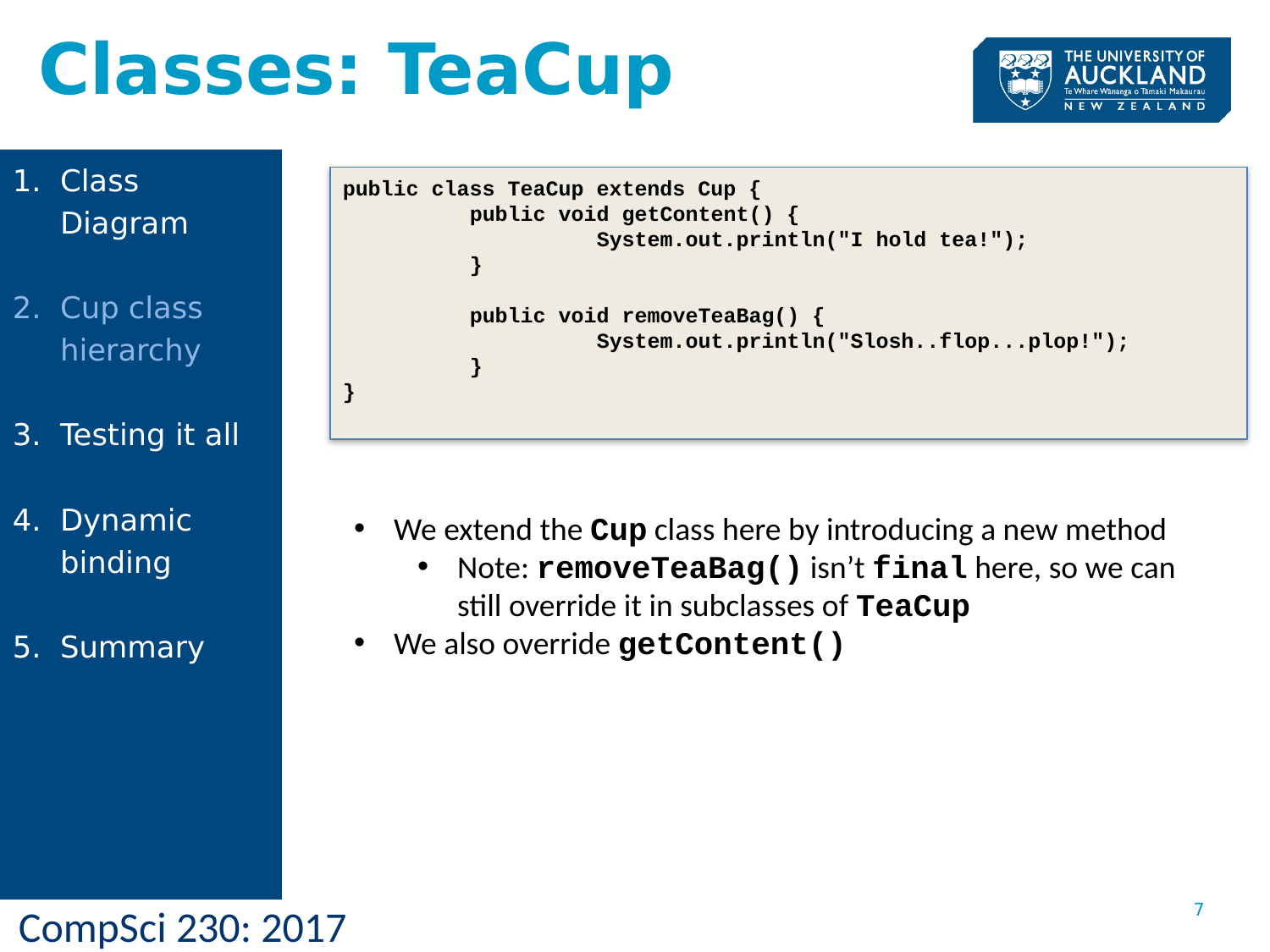

Classes: TeaCup
Class Diagram

Cup class hierarchy
Testing it all

Dynamic binding
Summary

public class TeaCup extends Cup {
	public void getContent() {
		System.out.println("I hold tea!");
	}

	public void removeTeaBag() {
		System.out.println("Slosh..flop...plop!");
	}
}

We extend the Cup class here by introducing a new method
Note: removeTeaBag() isn’t final here, so we can still override it in subclasses of TeaCup
We also override getContent()

7